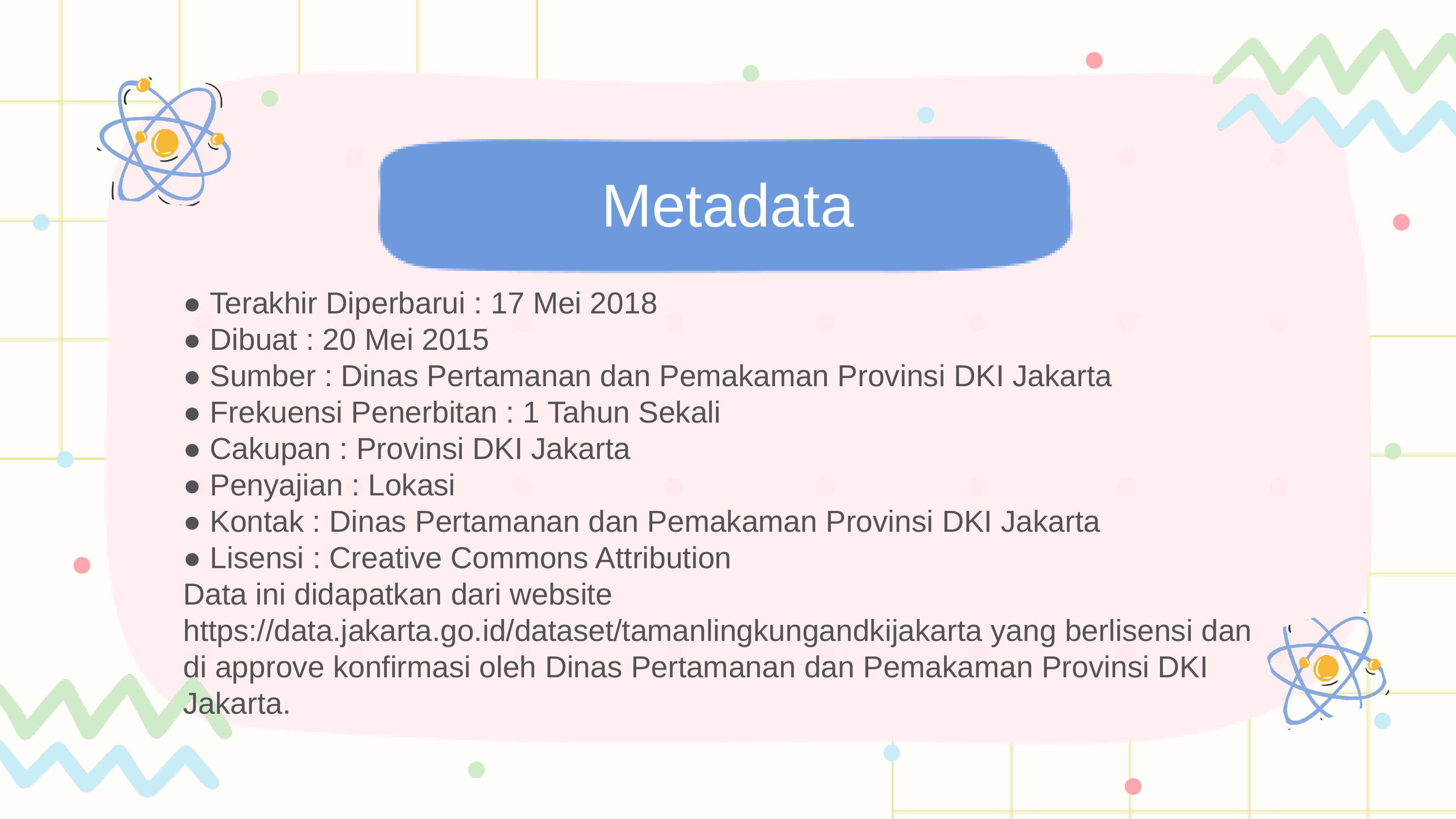

Metadata

● Terakhir Diperbarui : 17 Mei 2018
● Dibuat : 20 Mei 2015
● Sumber : Dinas Pertamanan dan Pemakaman Provinsi DKI Jakarta
● Frekuensi Penerbitan : 1 Tahun Sekali
● Cakupan : Provinsi DKI Jakarta
● Penyajian : Lokasi
● Kontak : Dinas Pertamanan dan Pemakaman Provinsi DKI Jakarta
● Lisensi : Creative Commons Attribution
Data ini didapatkan dari website https://data.jakarta.go.id/dataset/tamanlingkungandkijakarta yang berlisensi dan di approve konfirmasi oleh Dinas Pertamanan dan Pemakaman Provinsi DKI Jakarta.